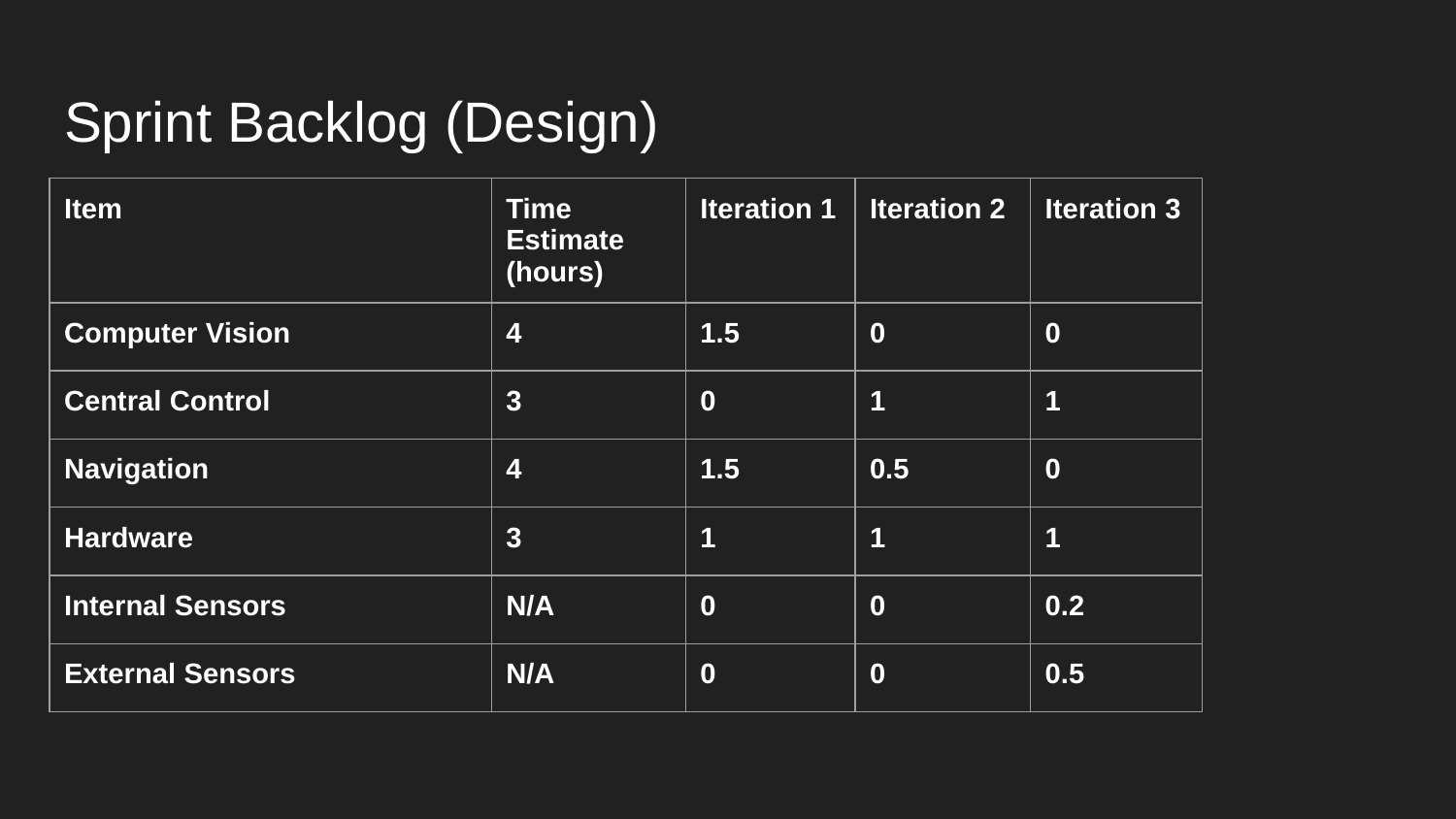

# Sprint Backlog (Design)
| Item | Time Estimate (hours) | Iteration 1 | Iteration 2 | Iteration 3 |
| --- | --- | --- | --- | --- |
| Computer Vision | 4 | 1.5 | 0 | 0 |
| Central Control | 3 | 0 | 1 | 1 |
| Navigation | 4 | 1.5 | 0.5 | 0 |
| Hardware | 3 | 1 | 1 | 1 |
| Internal Sensors | N/A | 0 | 0 | 0.2 |
| External Sensors | N/A | 0 | 0 | 0.5 |